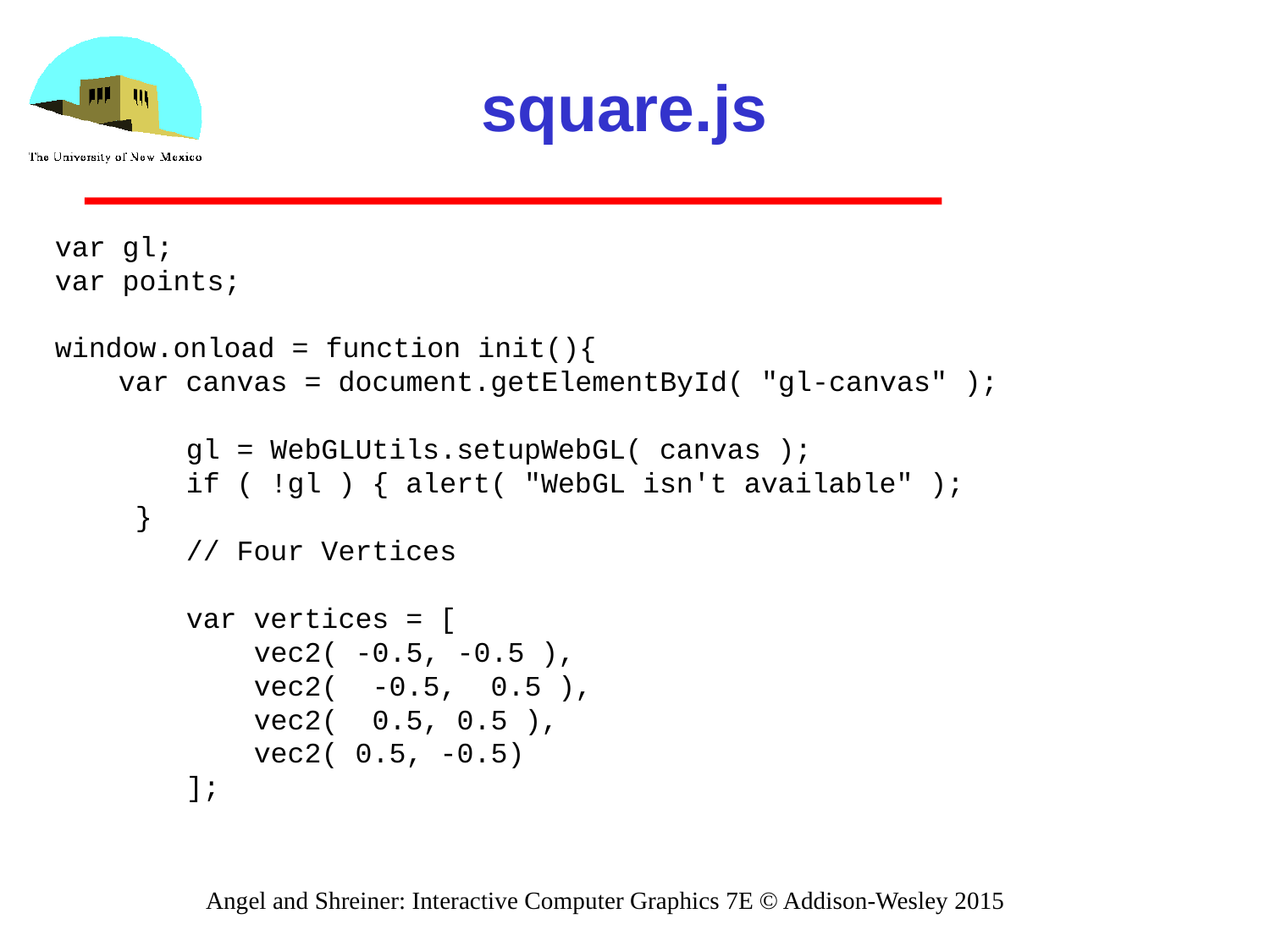

# square.js
var gl;
var points;

window.onload = function init(){
var canvas = document.getElementById( "gl-canvas" );

    gl = WebGLUtils.setupWebGL( canvas );
    if ( !gl ) { alert( "WebGL isn't available" );
 }
    // Four Vertices

    var vertices = [
        vec2( -0.5, -0.5 ),
        vec2(  -0.5,  0.5 ),
        vec2(  0.5, 0.5 ),
        vec2( 0.5, -0.5)
    ];

Angel and Shreiner: Interactive Computer Graphics 7E © Addison-Wesley 2015